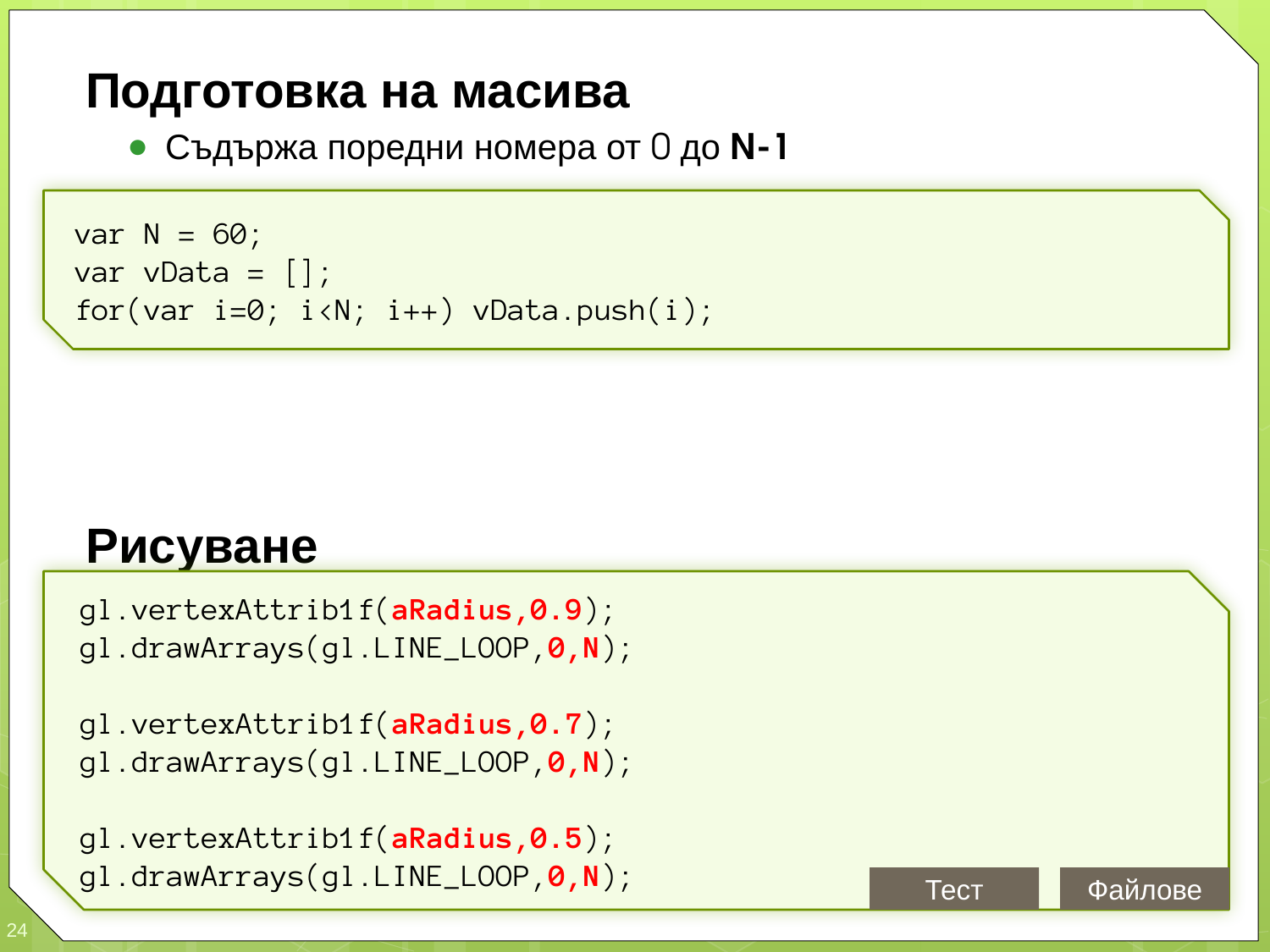

Подготовка на масива
Съдържа поредни номера от 0 до N-1

Рисуване
Подаваме радиус и поредицата от индекси
var N = 60;
var vData = [];
for(var i=0; i<N; i++) vData.push(i);
gl.vertexAttrib1f(aRadius,0.9);
gl.drawArrays(gl.LINE_LOOP,0,N);

gl.vertexAttrib1f(aRadius,0.7);
gl.drawArrays(gl.LINE_LOOP,0,N);

gl.vertexAttrib1f(aRadius,0.5);
gl.drawArrays(gl.LINE_LOOP,0,N);
Тест
Файлове